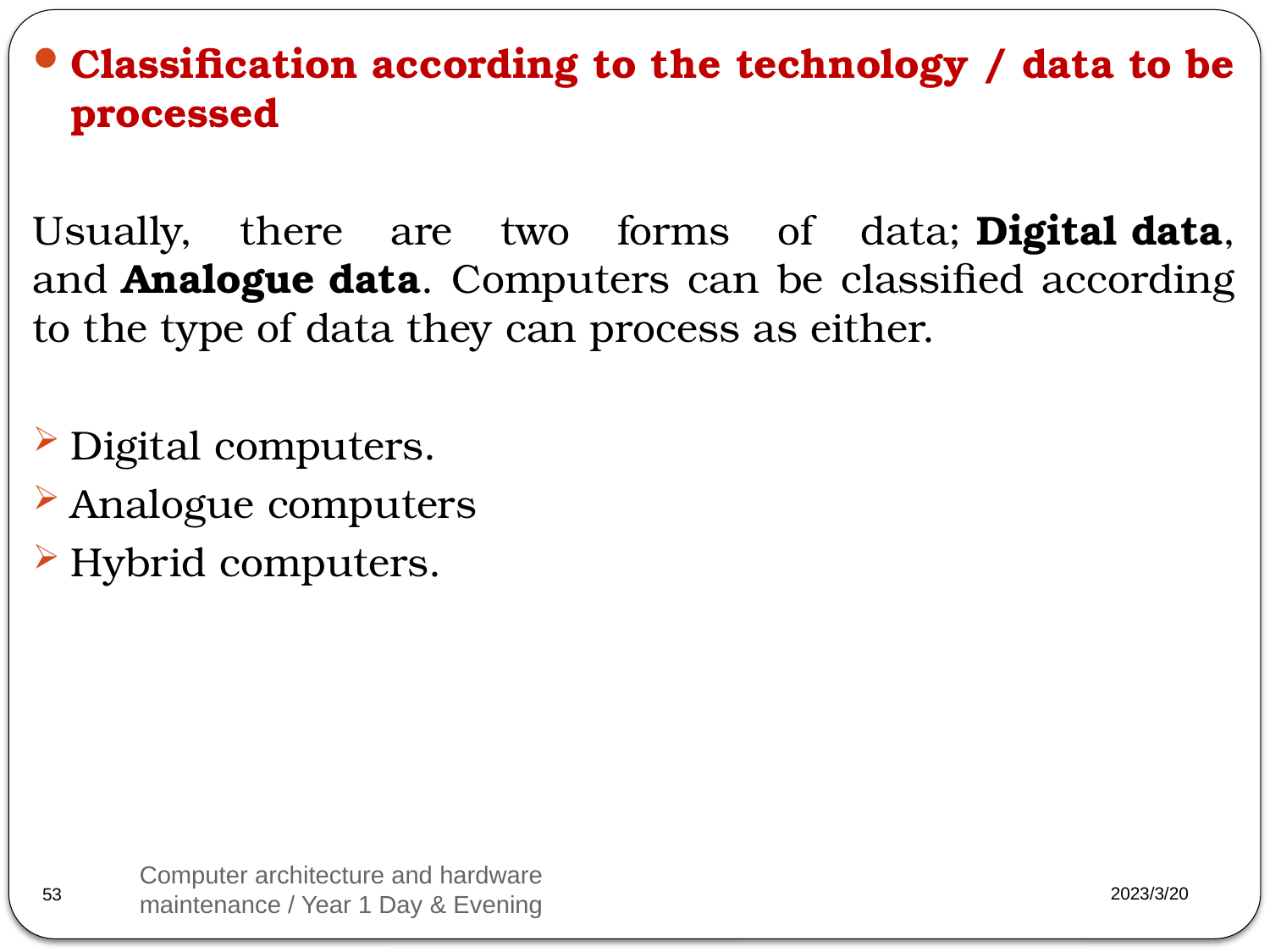

Classification according to the technology / data to be processed

Usually, there are two forms of data; Digital data, and Analogue data. Computers can be classified according to the type of data they can process as either.

Digital computers.
Analogue computers
Hybrid computers.

Computer architecture and hardware maintenance / Year 1 Day & Evening
2023/3/20
53